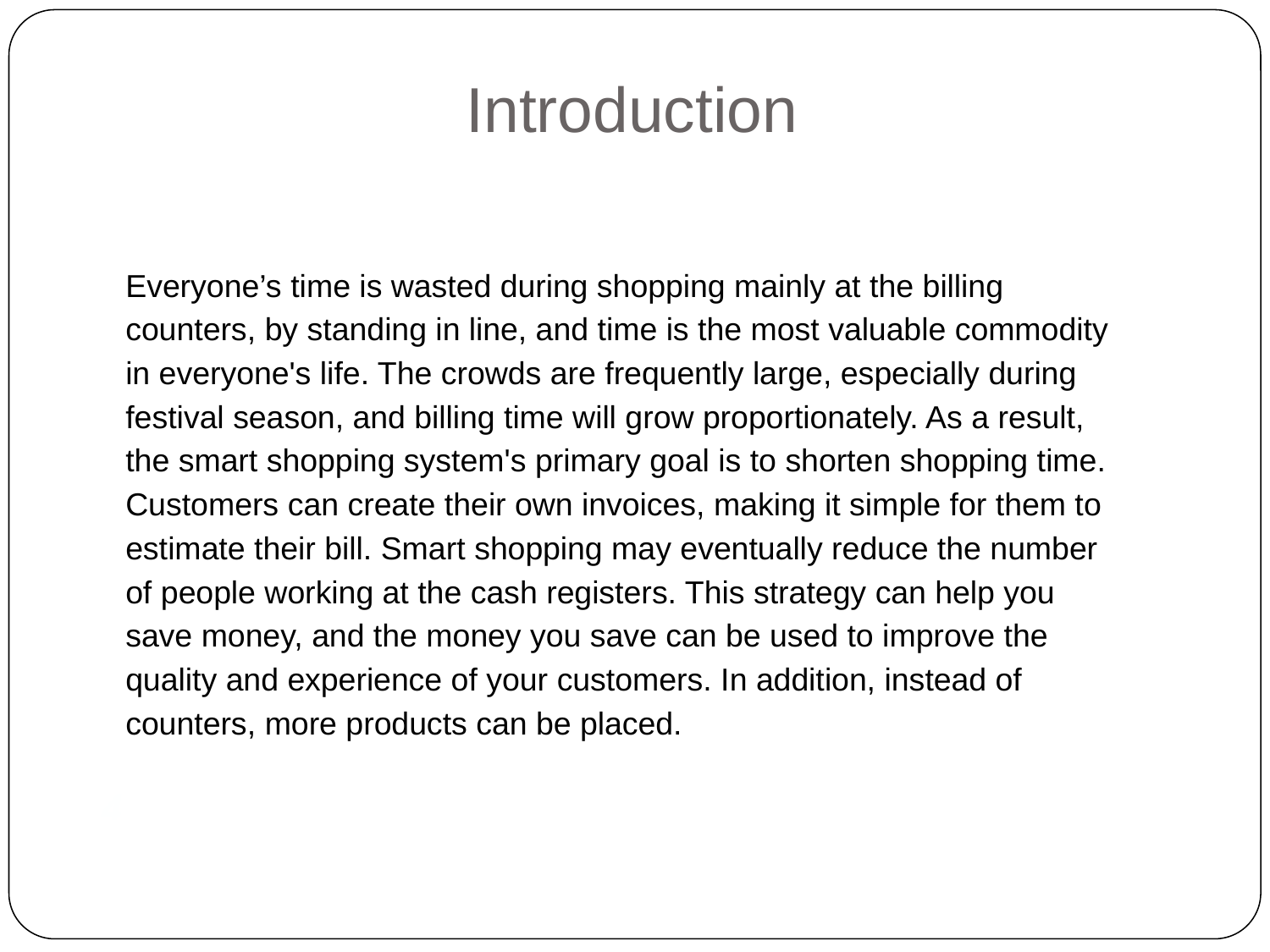

Introduction
Everyone’s time is wasted during shopping mainly at the billing counters, by standing in line, and time is the most valuable commodity in everyone's life. The crowds are frequently large, especially during festival season, and billing time will grow proportionately. As a result, the smart shopping system's primary goal is to shorten shopping time. Customers can create their own invoices, making it simple for them to estimate their bill. Smart shopping may eventually reduce the number of people working at the cash registers. This strategy can help you save money, and the money you save can be used to improve the quality and experience of your customers. In addition, instead of counters, more products can be placed.

4